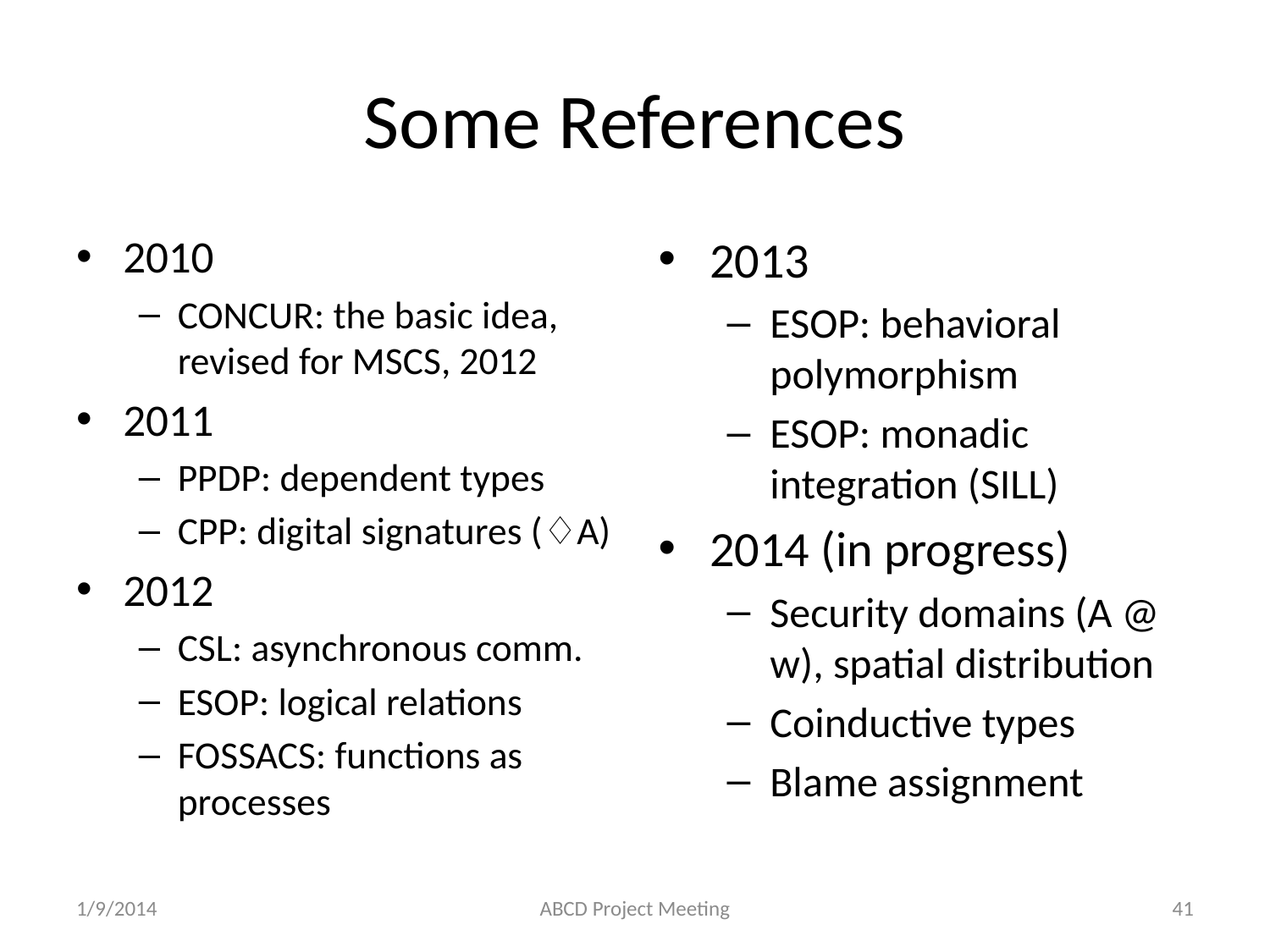

# Some References
2010
CONCUR: the basic idea, revised for MSCS, 2012
2011
PPDP: dependent types
CPP: digital signatures (♢A)
2012
CSL: asynchronous comm.
ESOP: logical relations
FOSSACS: functions as processes

2013
ESOP: behavioral polymorphism
ESOP: monadic integration (SILL)
2014 (in progress)
Security domains (A @ w), spatial distribution
Coinductive types
Blame assignment

1/9/2014
ABCD Project Meeting
41